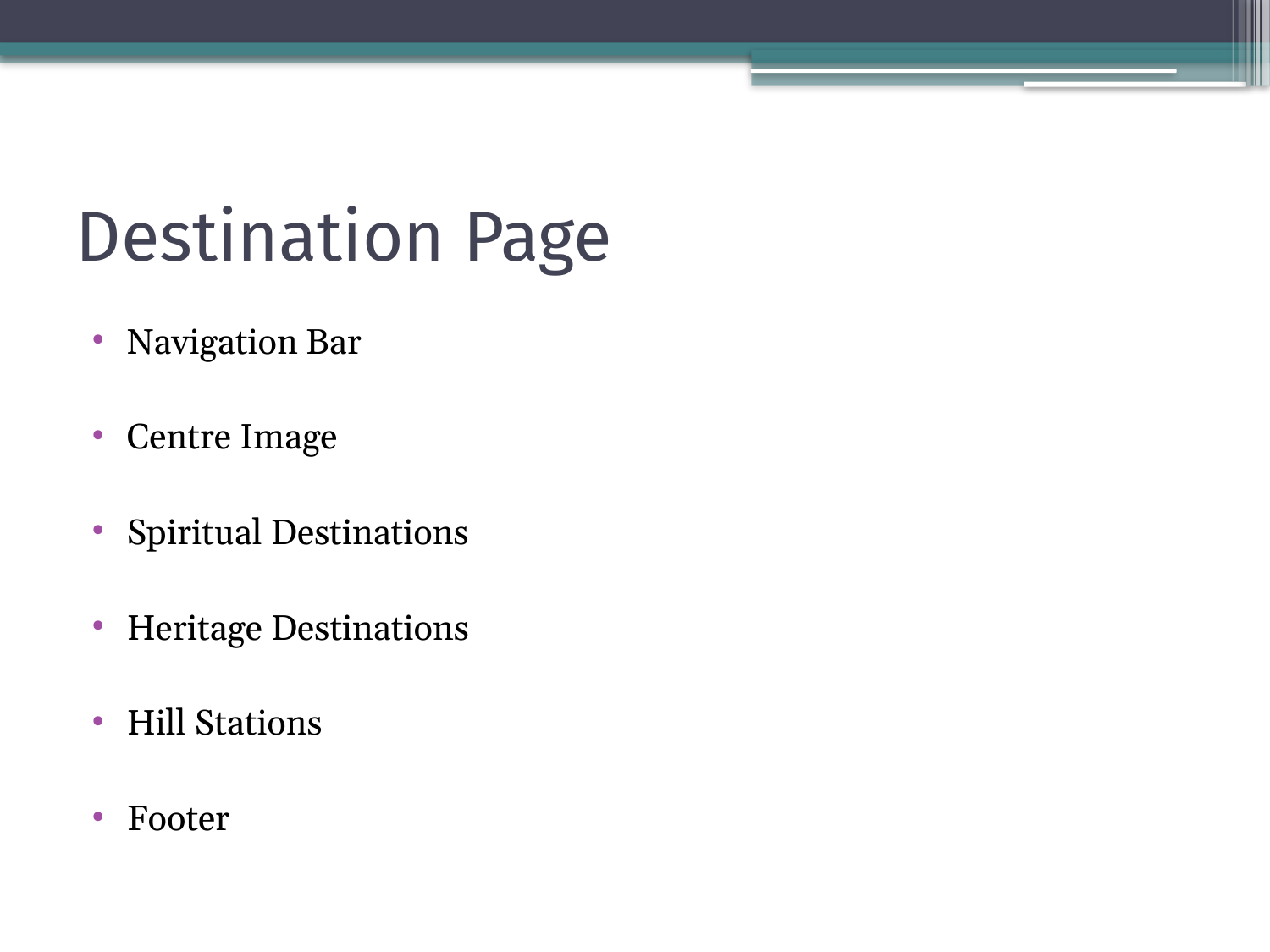

# Destination Page
Navigation Bar

Centre Image

Spiritual Destinations

Heritage Destinations

Hill Stations

Footer